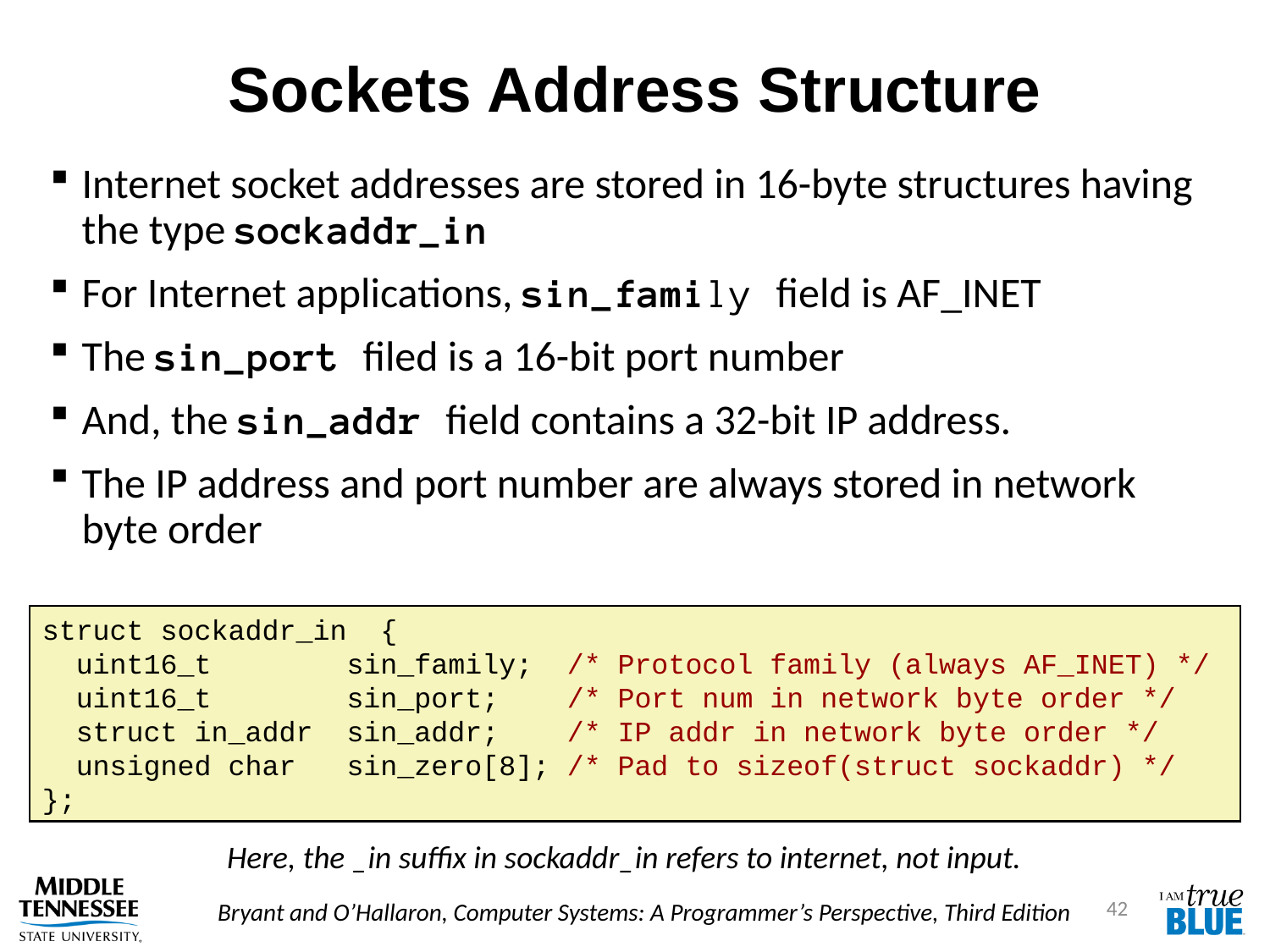

# Sockets Address Structure
Internet socket addresses are stored in 16-byte structures having the type sockaddr_in
For Internet applications, sin_family field is AF_INET
The sin_port filed is a 16-bit port number
And, the sin_addr field contains a 32-bit IP address.
The IP address and port number are always stored in network byte order

struct sockaddr_in  {
  uint16_t        sin_family;  /* Protocol family (always AF_INET) */
  uint16_t        sin_port;    /* Port num in network byte order */
  struct in_addr  sin_addr;    /* IP addr in network byte order */
  unsigned char   sin_zero[8]; /* Pad to sizeof(struct sockaddr) */
};
Here, the _in suffix in sockaddr_in refers to internet, not input.
42